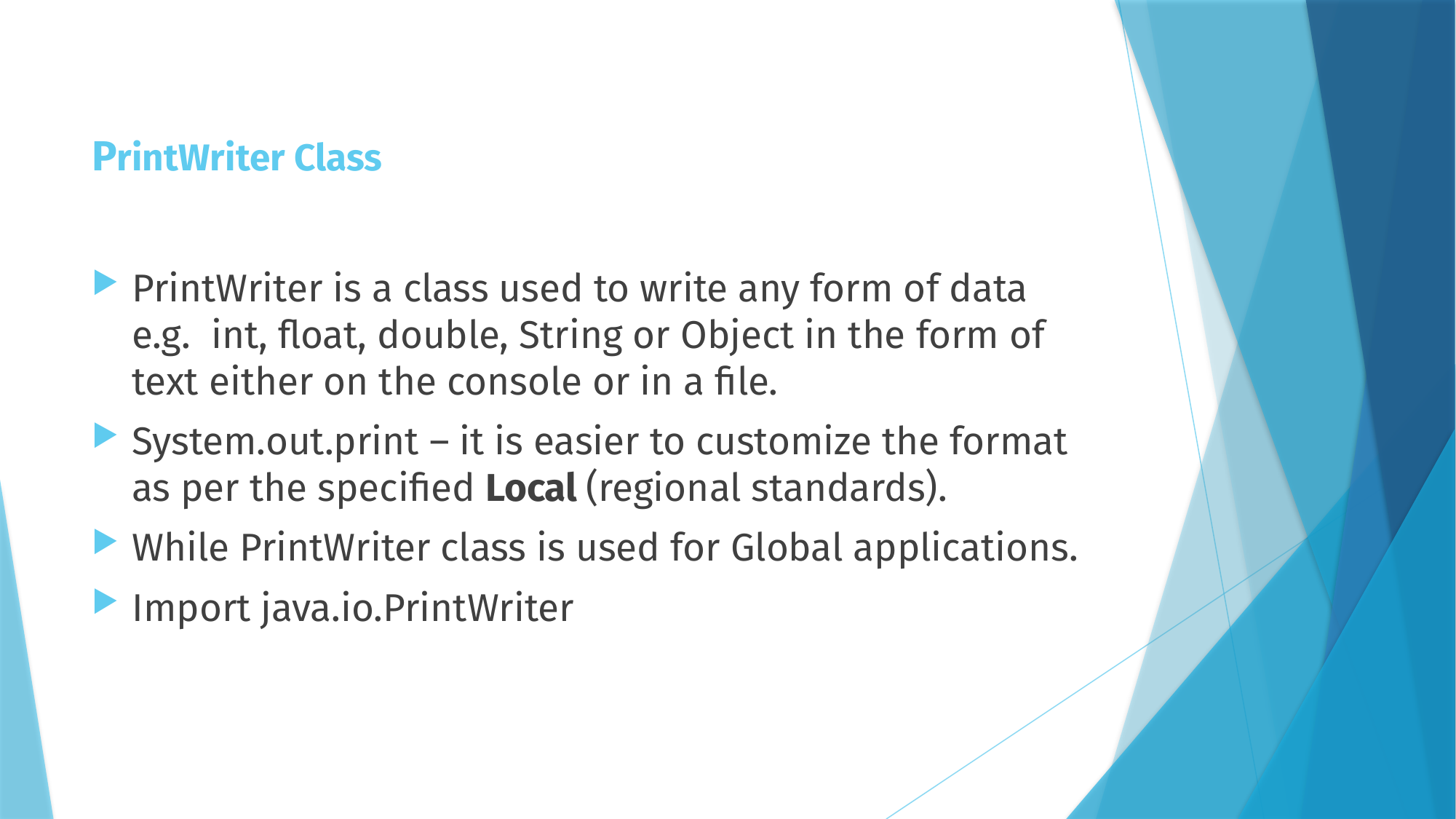

# PrintWriter Class
PrintWriter is a class used to write any form of data e.g.  int, float, double, String or Object in the form of text either on the console or in a file.
System.out.print – it is easier to customize the format as per the specified Local (regional standards).
While PrintWriter class is used for Global applications.
Import java.io.PrintWriter